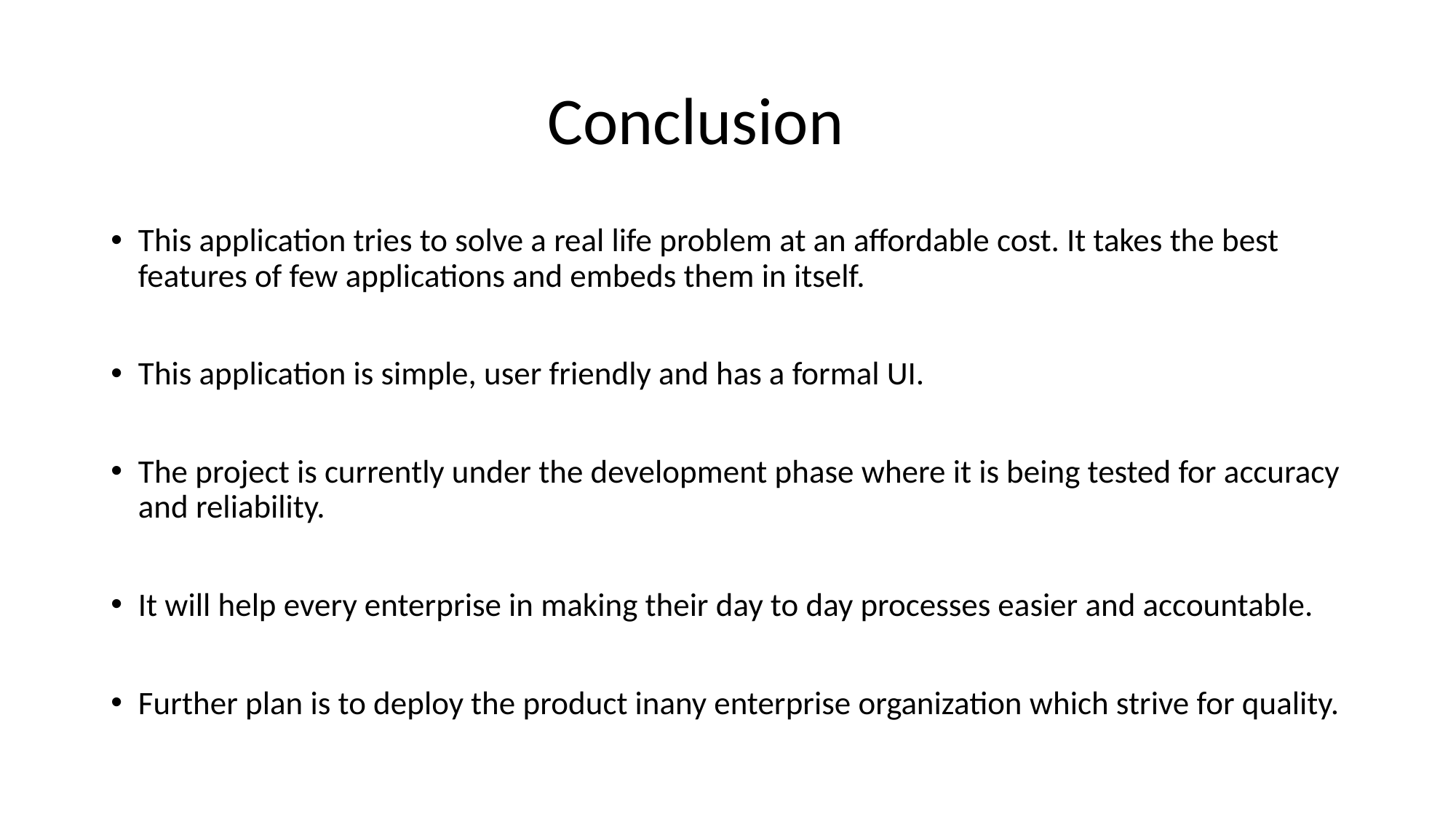

# Conclusion
This application tries to solve a real life problem at an affordable cost. It takes the best features of few applications and embeds them in itself.

This application is simple, user friendly and has a formal UI.

The project is currently under the development phase where it is being tested for accuracy and reliability.

It will help every enterprise in making their day to day processes easier and accountable.

Further plan is to deploy the product inany enterprise organization which strive for quality.